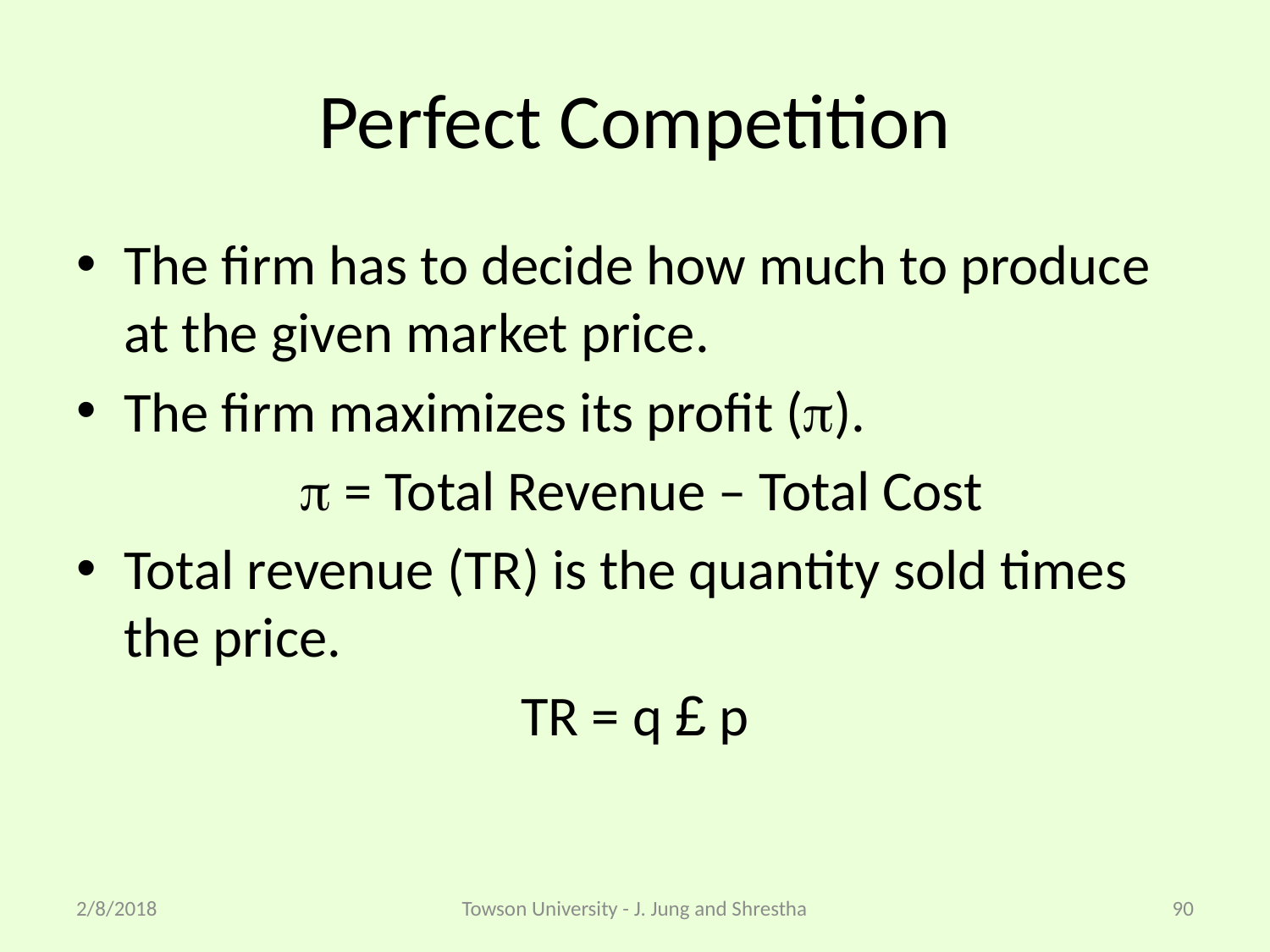

# Perfect Competition
The firm has to decide how much to produce at the given market price.
The firm maximizes its profit (π).
 π = Total Revenue – Total Cost
Total revenue (TR) is the quantity sold times the price.
TR = q £ p

2/8/2018
Towson University - J. Jung and Shrestha
90